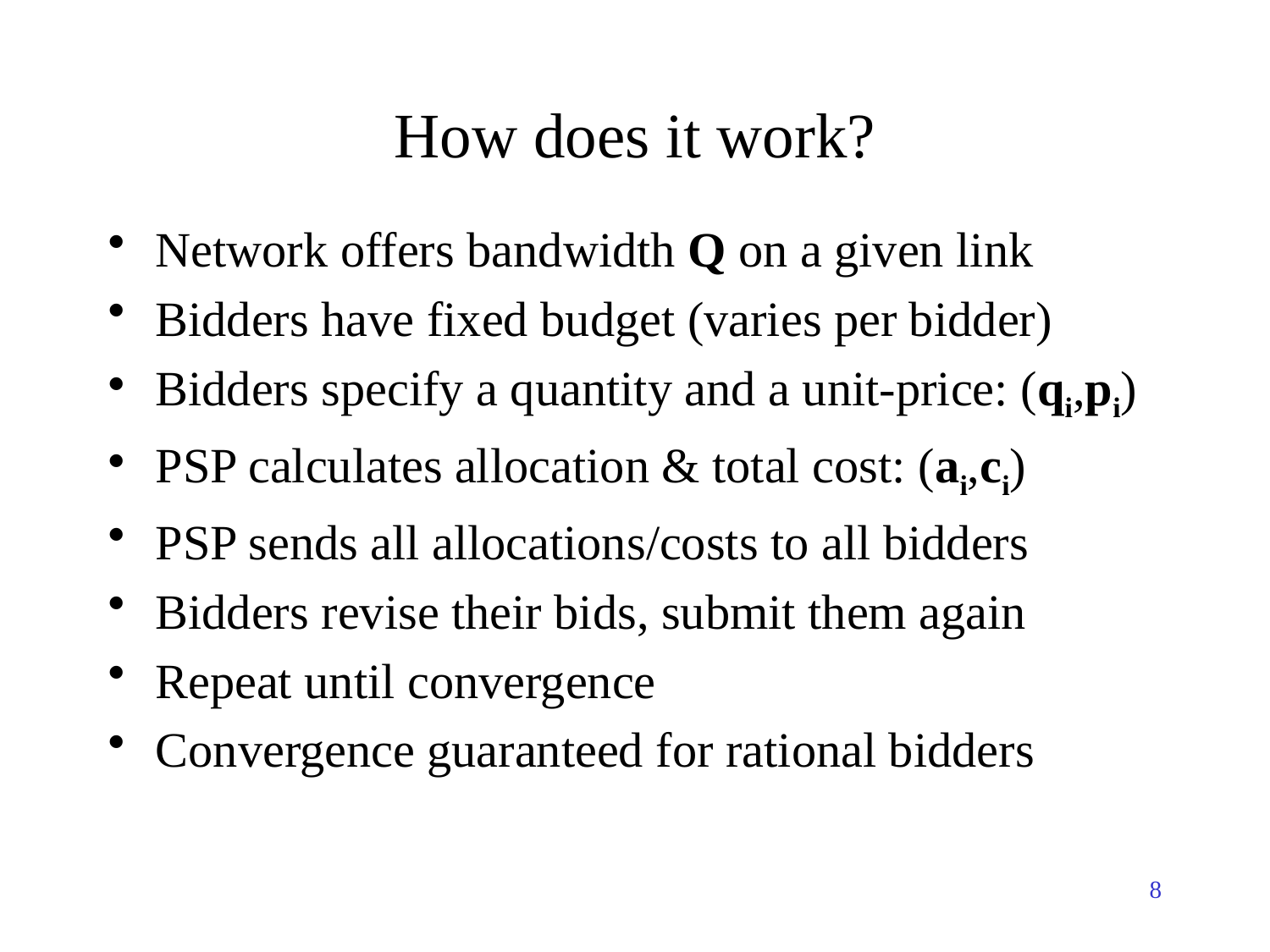

# How does it work?
Network offers bandwidth Q on a given link
Bidders have fixed budget (varies per bidder)
Bidders specify a quantity and a unit-price: (qi,pi)
PSP calculates allocation & total cost: (ai,ci)
PSP sends all allocations/costs to all bidders
Bidders revise their bids, submit them again
Repeat until convergence
Convergence guaranteed for rational bidders
8